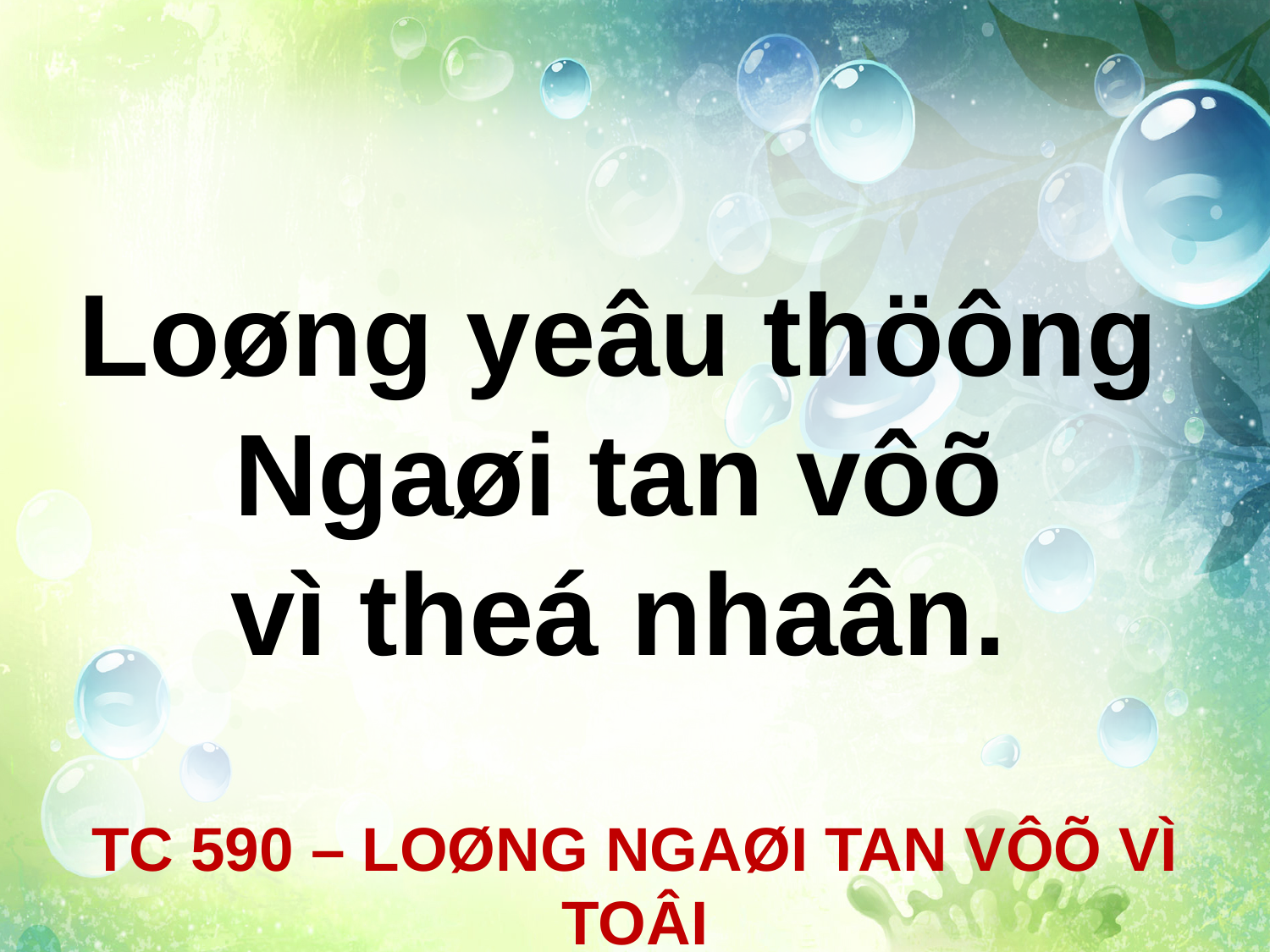

Loøng yeâu thöông
Ngaøi tan vôõ
vì theá nhaân.
TC 590 – LOØNG NGAØI TAN VÔÕ VÌ TOÂI